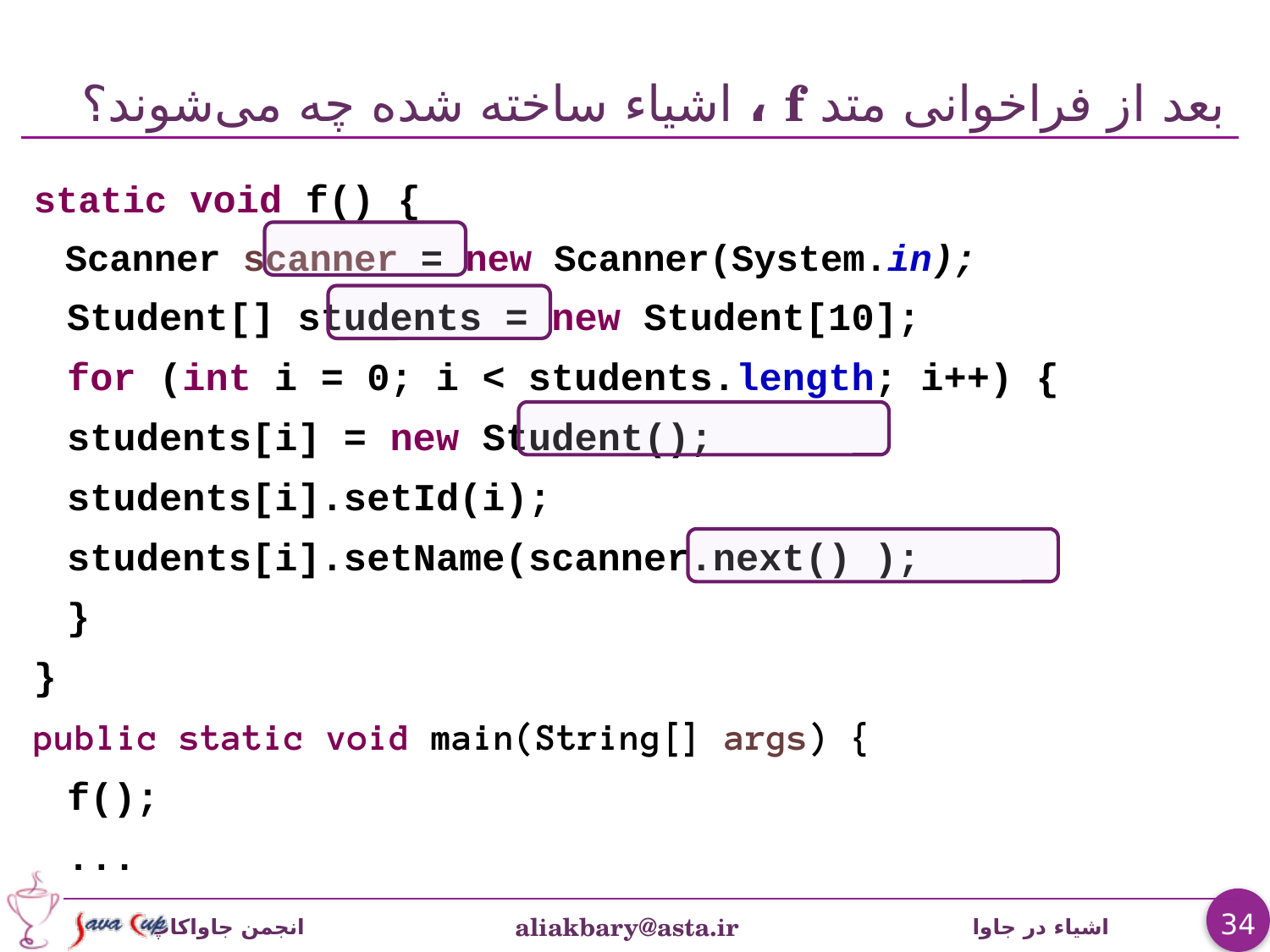

# بعد از فراخوانی متد f ، اشیاء ساخته شده چه می‌شوند؟
static void f() {
  Scanner scanner = new Scanner(System.in);
	Student[] students = new Student[10];
	for (int i = 0; i < students.length; i++) {
		students[i] = new Student();
		students[i].setId(i);
		students[i].setName(scanner.next() );
	}
}
public static void main(String[] args) {
	f();
	...